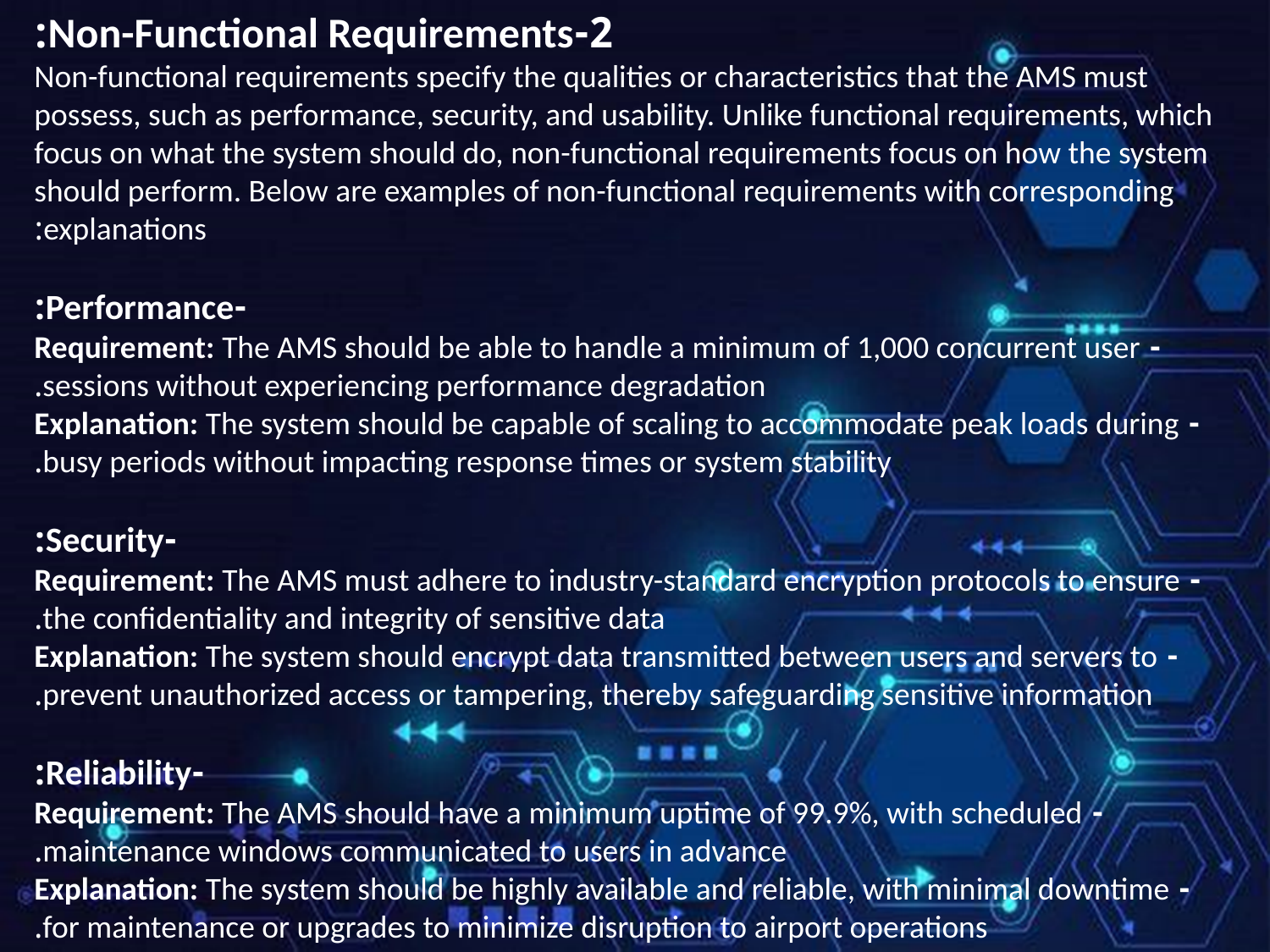

2-Non-Functional Requirements:
Non-functional requirements specify the qualities or characteristics that the AMS must possess, such as performance, security, and usability. Unlike functional requirements, which focus on what the system should do, non-functional requirements focus on how the system should perform. Below are examples of non-functional requirements with corresponding explanations:

-Performance:
   - Requirement: The AMS should be able to handle a minimum of 1,000 concurrent user sessions without experiencing performance degradation.
   - Explanation: The system should be capable of scaling to accommodate peak loads during busy periods without impacting response times or system stability.

-Security:
   - Requirement: The AMS must adhere to industry-standard encryption protocols to ensure the confidentiality and integrity of sensitive data.
   - Explanation: The system should encrypt data transmitted between users and servers to prevent unauthorized access or tampering, thereby safeguarding sensitive information.

-Reliability:
   - Requirement: The AMS should have a minimum uptime of 99.9%, with scheduled maintenance windows communicated to users in advance.
   - Explanation: The system should be highly available and reliable, with minimal downtime for maintenance or upgrades to minimize disruption to airport operations.